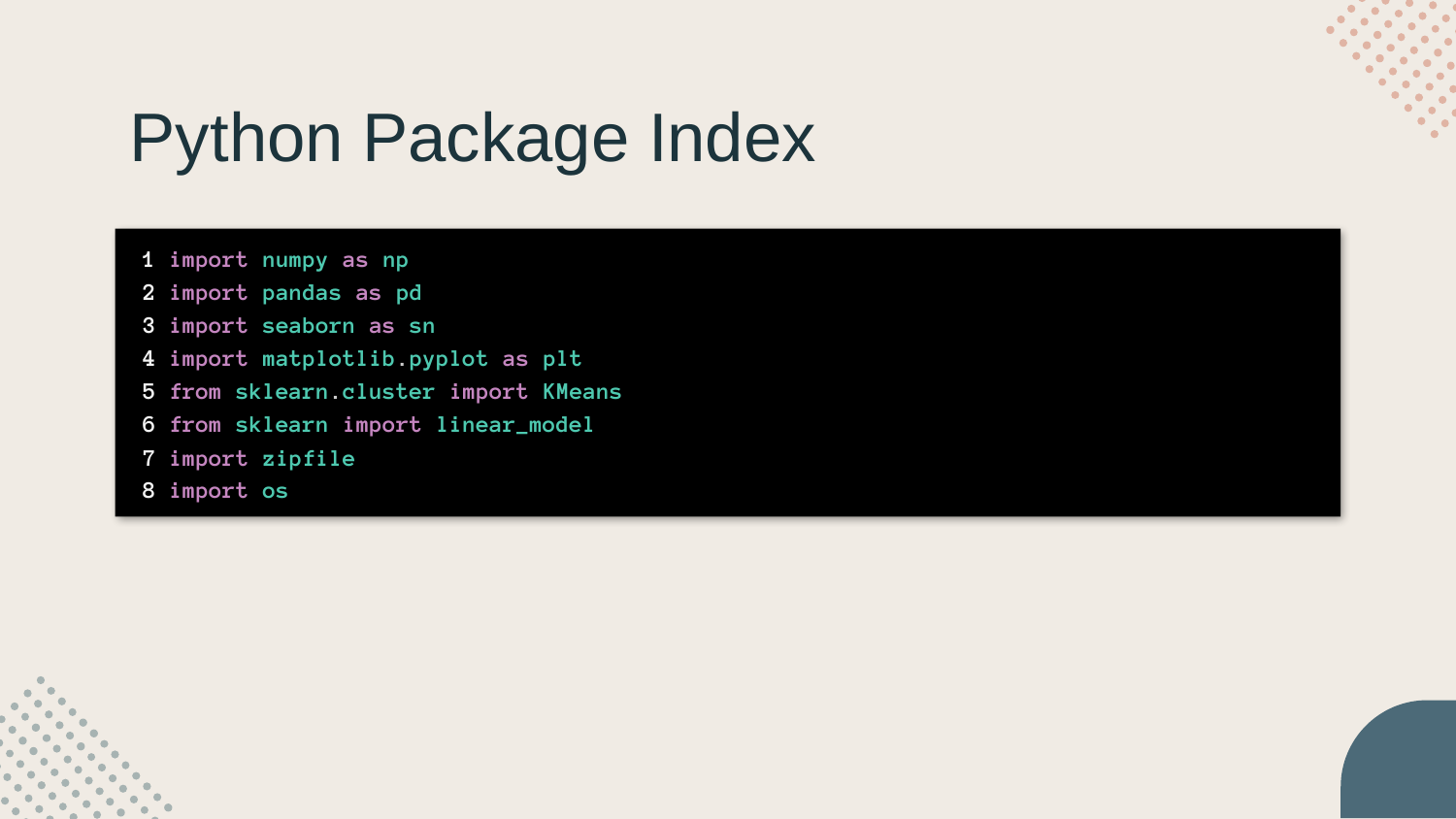

# Python Package Index
 1 import numpy as np
 2 import pandas as pd
 3 import seaborn as sn
 4 import matplotlib.pyplot as plt
 5 from sklearn.cluster import KMeans
 6 from sklearn import linear_model
 7 import zipfile
 8 import os